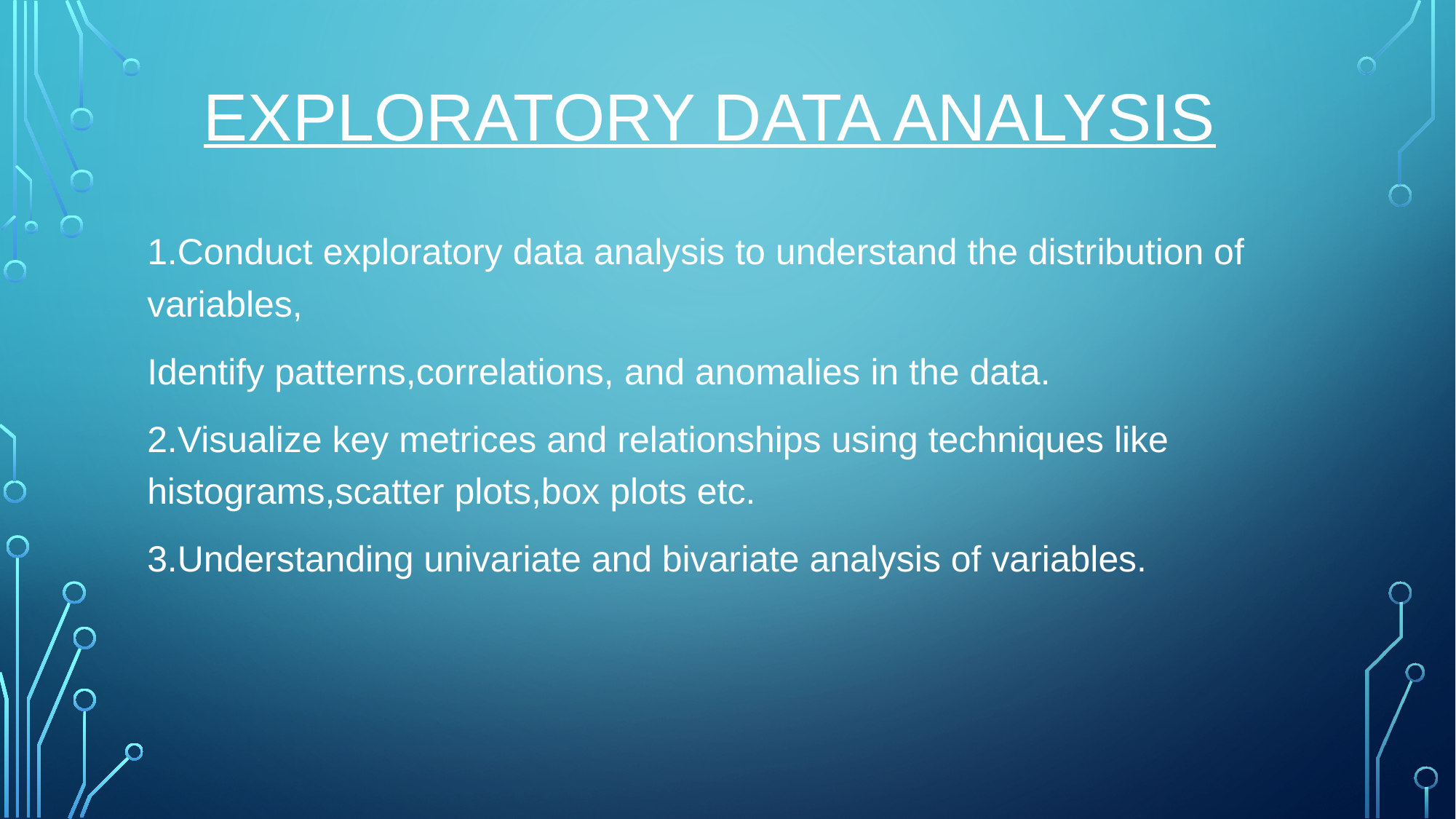

# Exploratory data analysis
1.Conduct exploratory data analysis to understand the distribution of variables,
Identify patterns,correlations, and anomalies in the data.
2.Visualize key metrices and relationships using techniques like histograms,scatter plots,box plots etc.
3.Understanding univariate and bivariate analysis of variables.